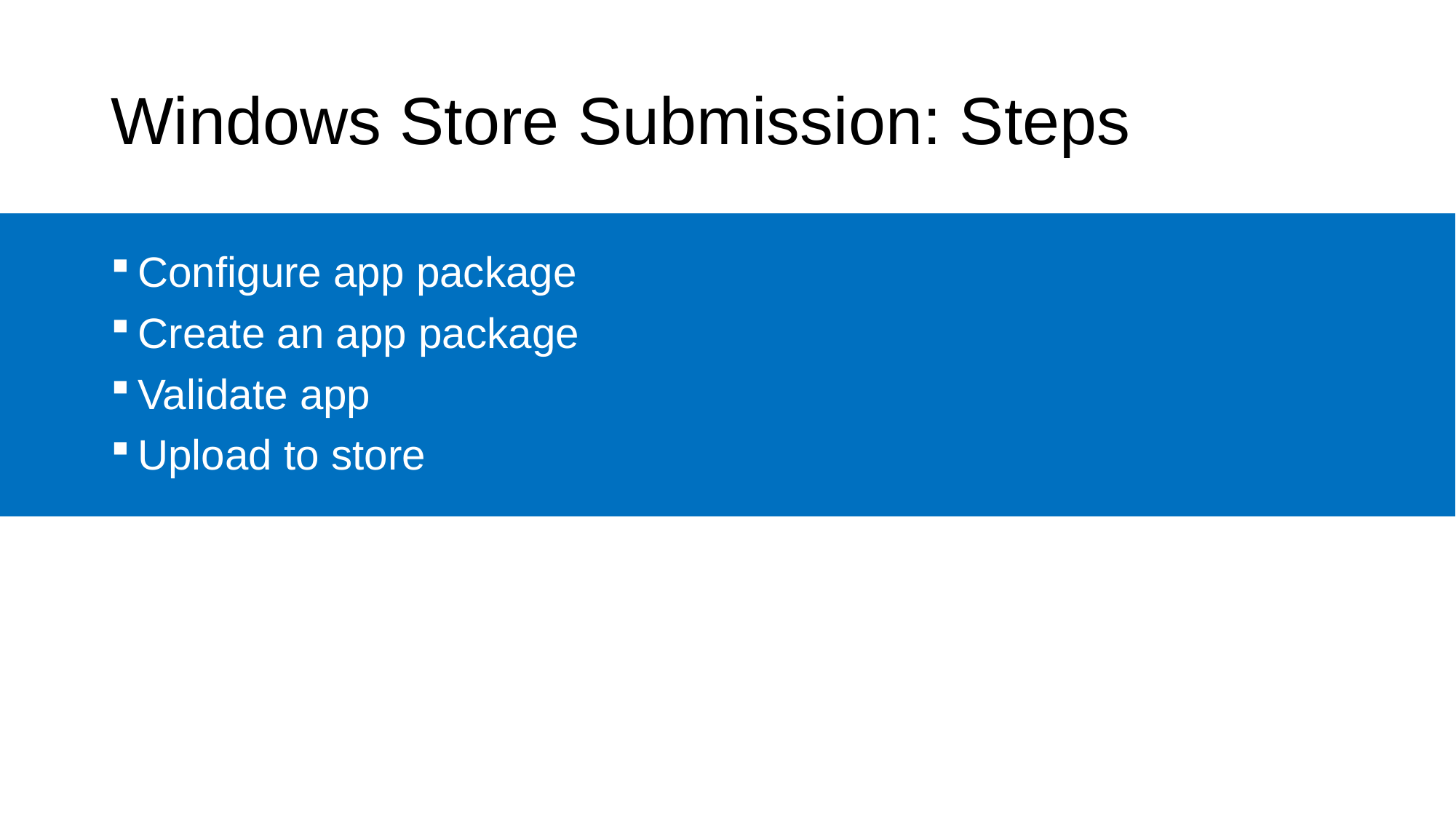

# Windows Store Submission: Steps

Configure app package
Create an app package
Validate app
Upload to store